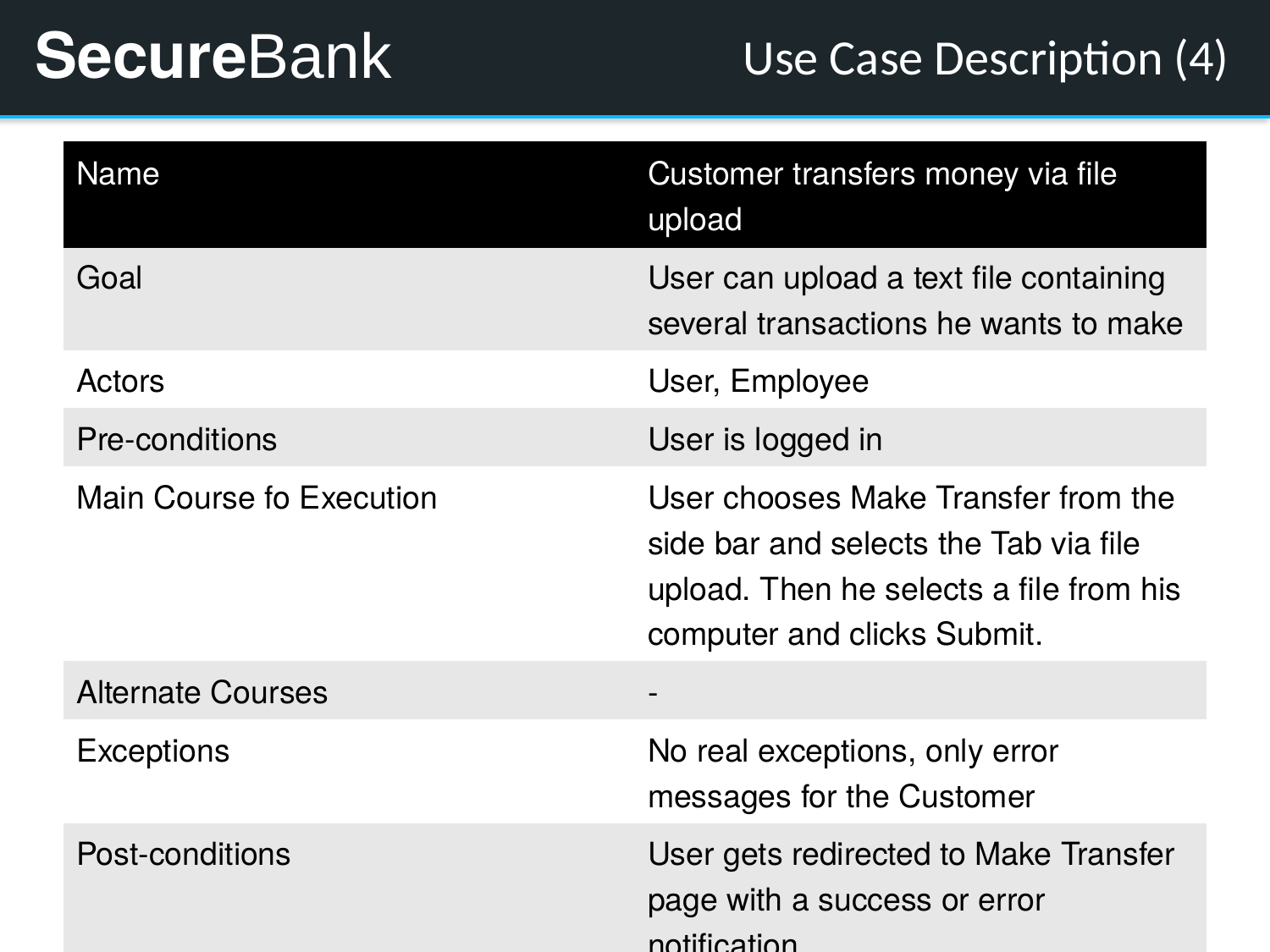

# Use Case Description (4)
| Name | Customer transfers money via file upload |
| --- | --- |
| Goal | User can upload a text file containing several transactions he wants to make |
| Actors | User, Employee |
| Pre-conditions | User is logged in |
| Main Course fo Execution | User chooses Make Transfer from the side bar and selects the Tab via file upload. Then he selects a file from his computer and clicks Submit. |
| Alternate Courses | - |
| Exceptions | No real exceptions, only error messages for the Customer |
| Post-conditions | User gets redirected to Make Transfer page with a success or error notification |
| Data formats used | Plain text file with CSV |